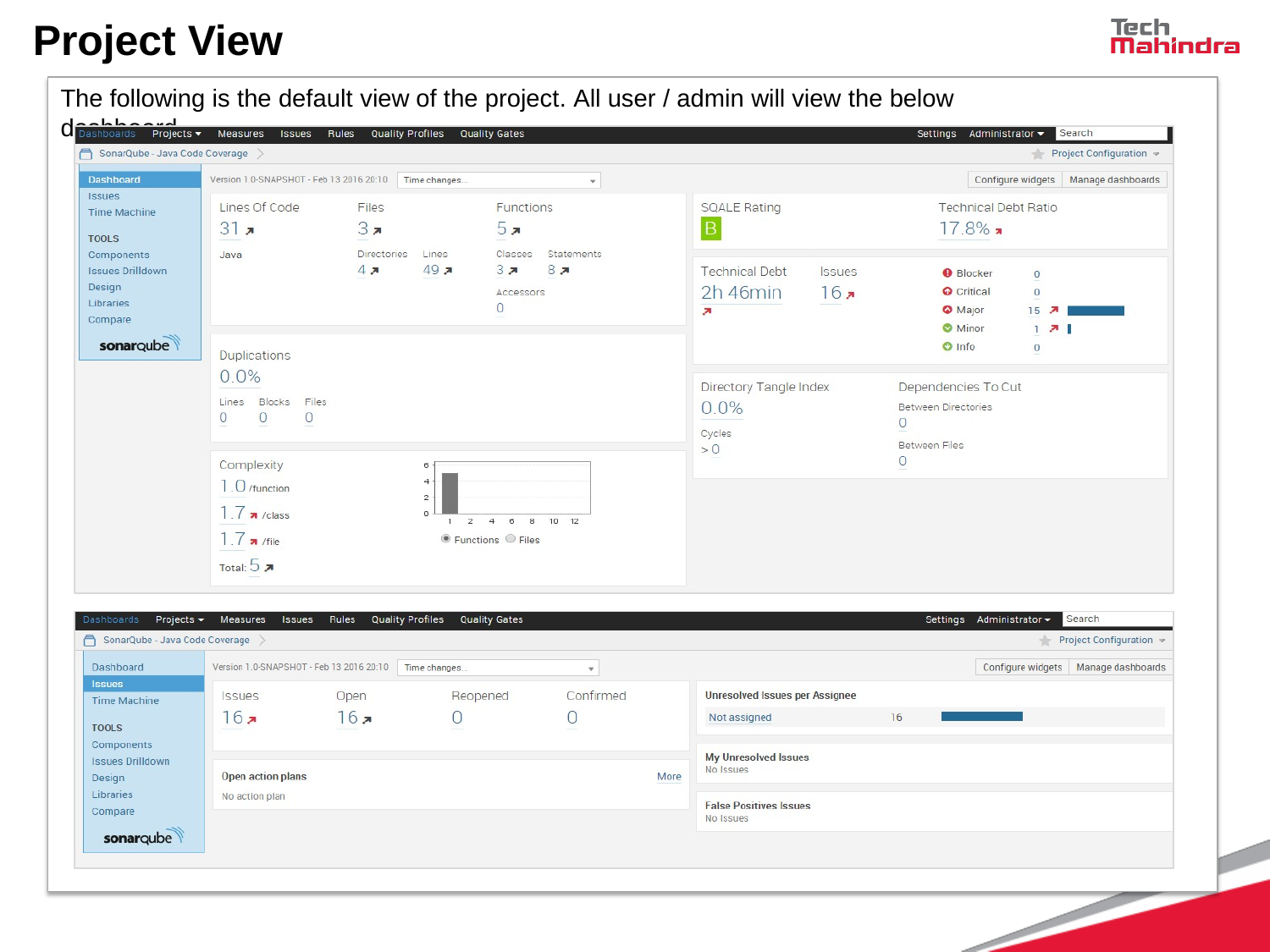

# Project View

The following is the default view of the project. All user / admin will view the below dashboard.